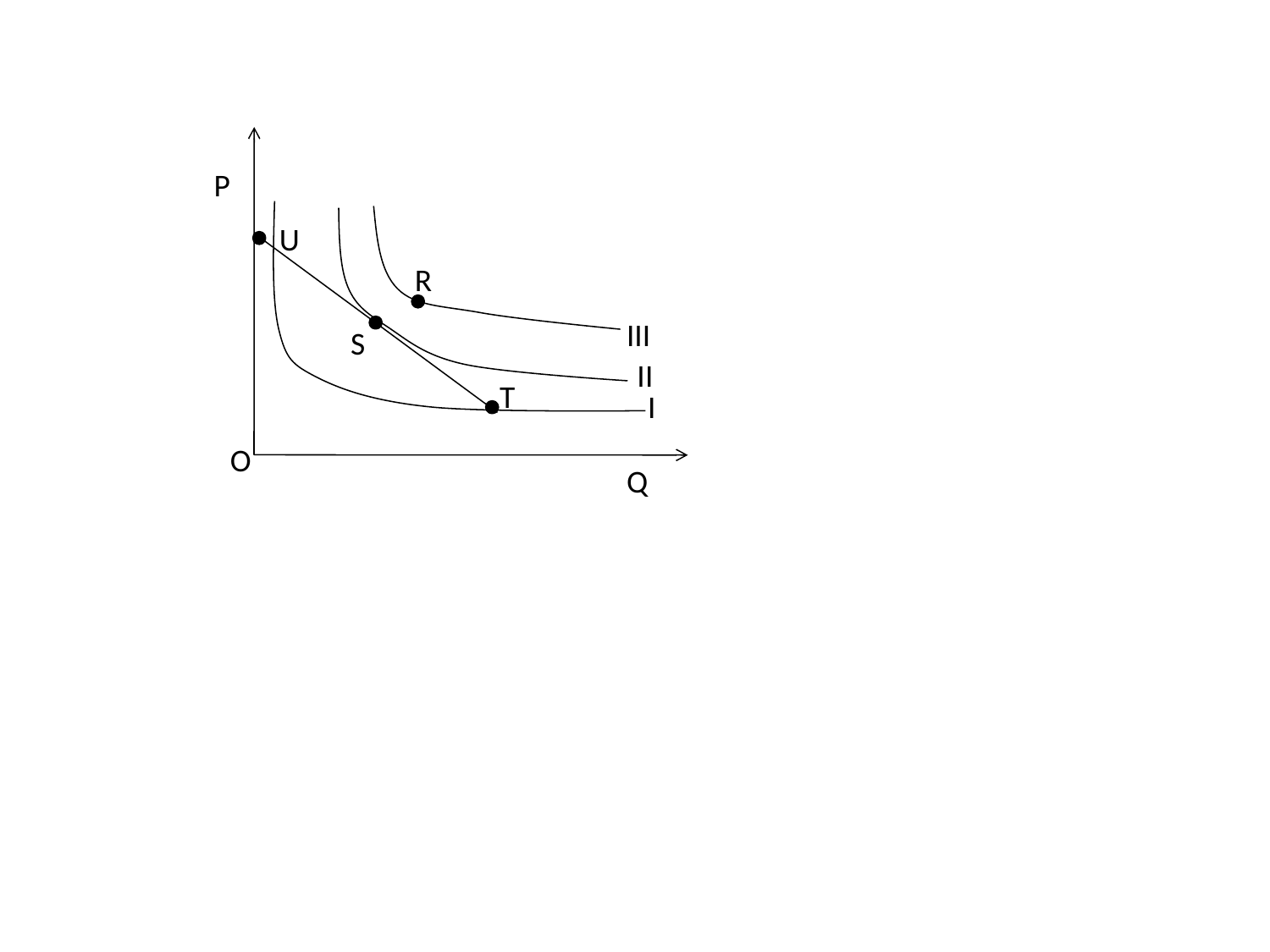

P

U

R

III
S

II
T
I

O
Q